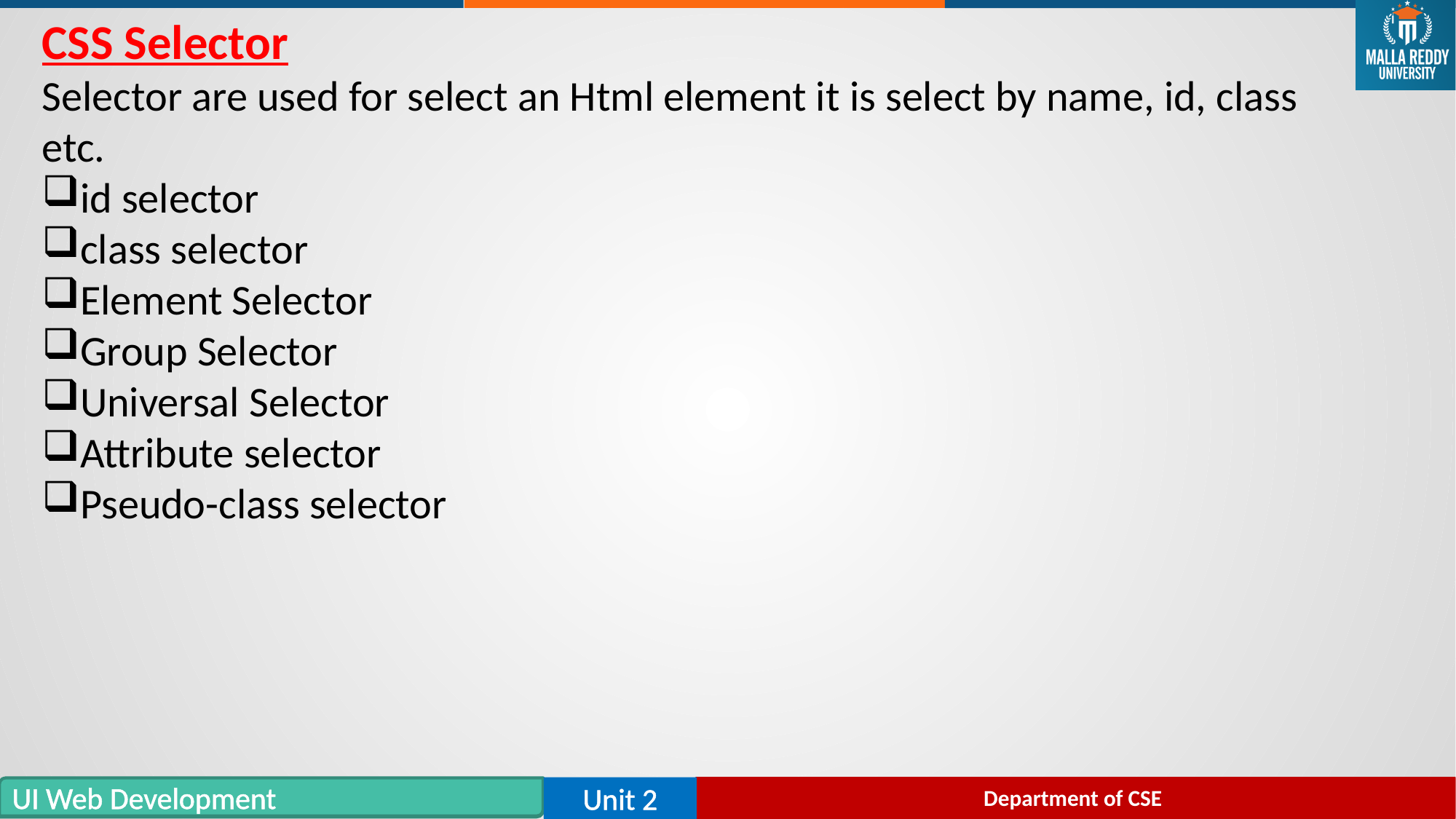

CSS Selector
Selector are used for select an Html element it is select by name, id, class etc.
id selector
class selector
Element Selector
Group Selector
Universal Selector
Attribute selector
Pseudo-class selector
Department of CSE
Unit 2
UI Web Development